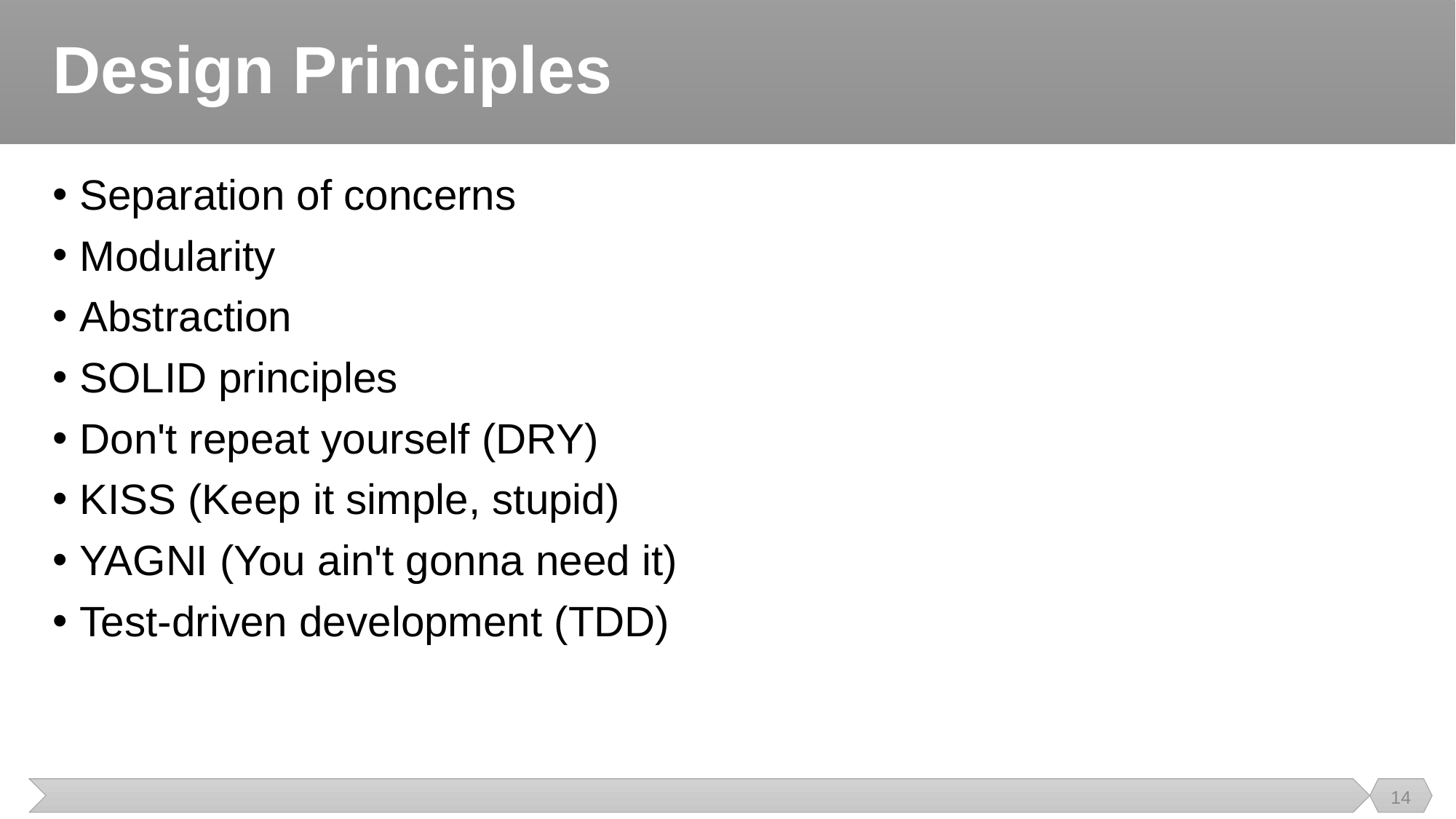

# Design Principles
Separation of concerns
Modularity
Abstraction
SOLID principles
Don't repeat yourself (DRY)
KISS (Keep it simple, stupid)
YAGNI (You ain't gonna need it)
Test-driven development (TDD)

14